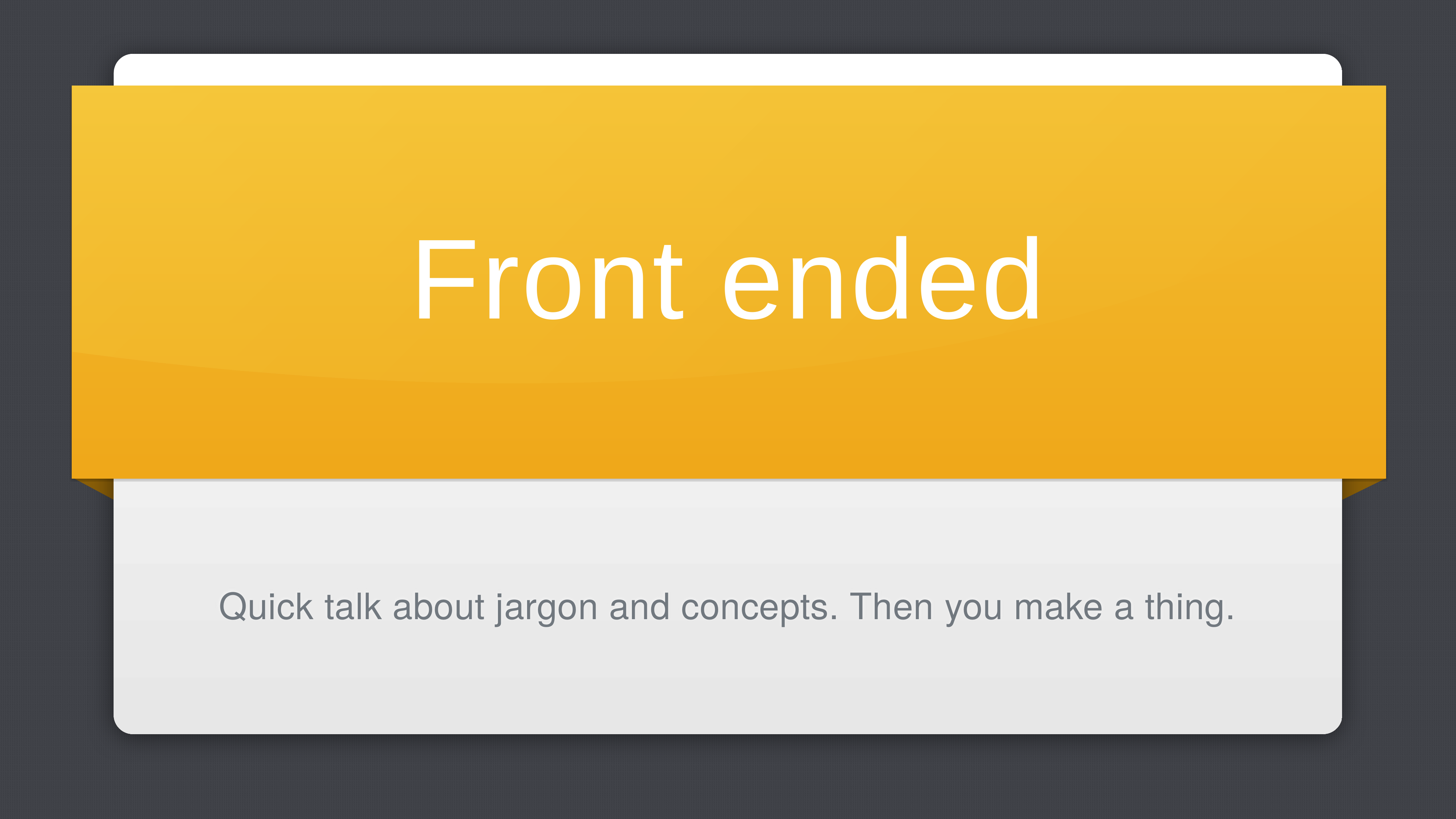

# Front ended
Quick talk about jargon and concepts. Then you make a thing.